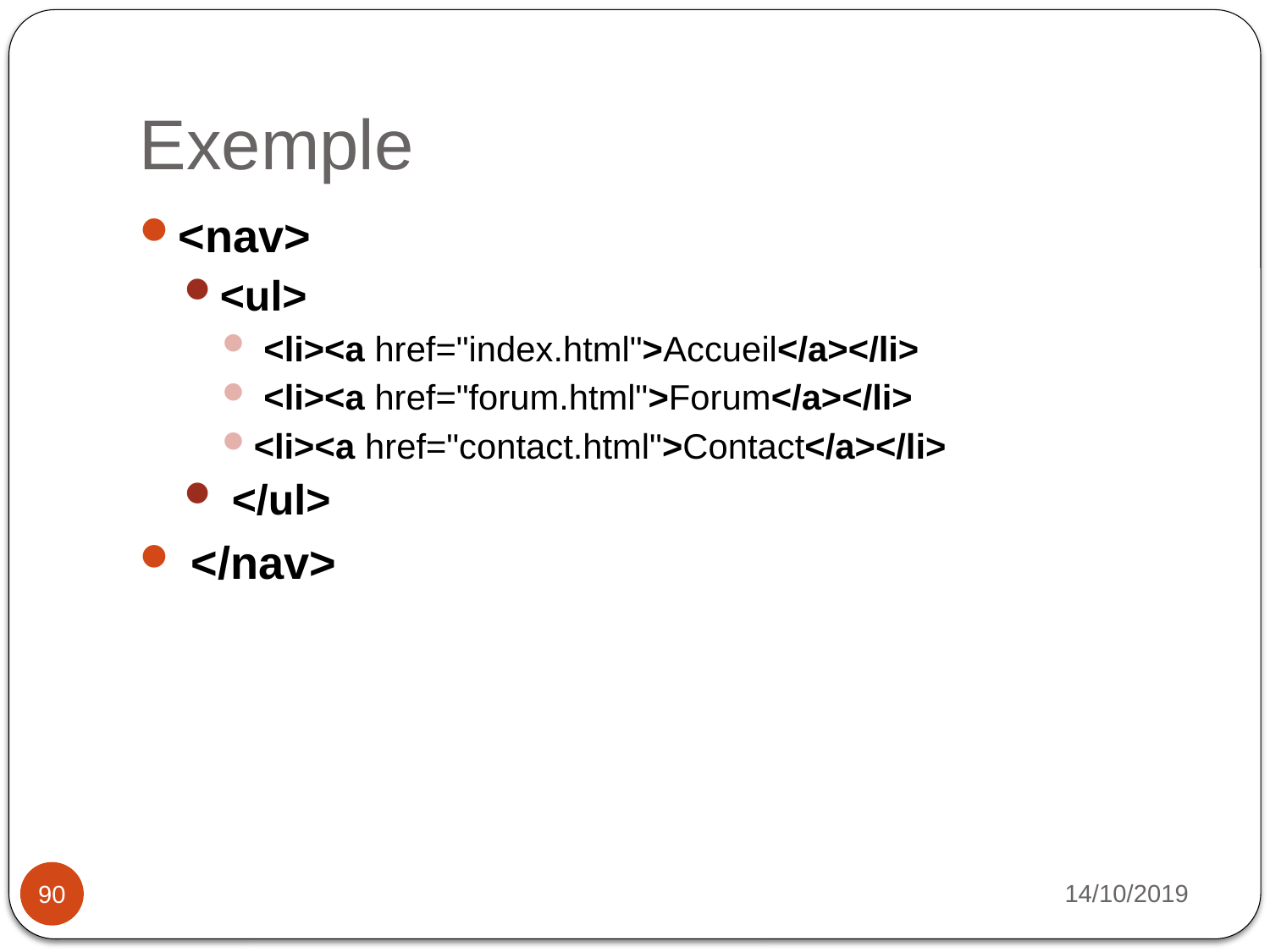

# Exemple
<nav>
<ul>
 <li><a href="index.html">Accueil</a></li>
 <li><a href="forum.html">Forum</a></li>
<li><a href="contact.html">Contact</a></li>
 </ul>
 </nav>
14/10/2019
90